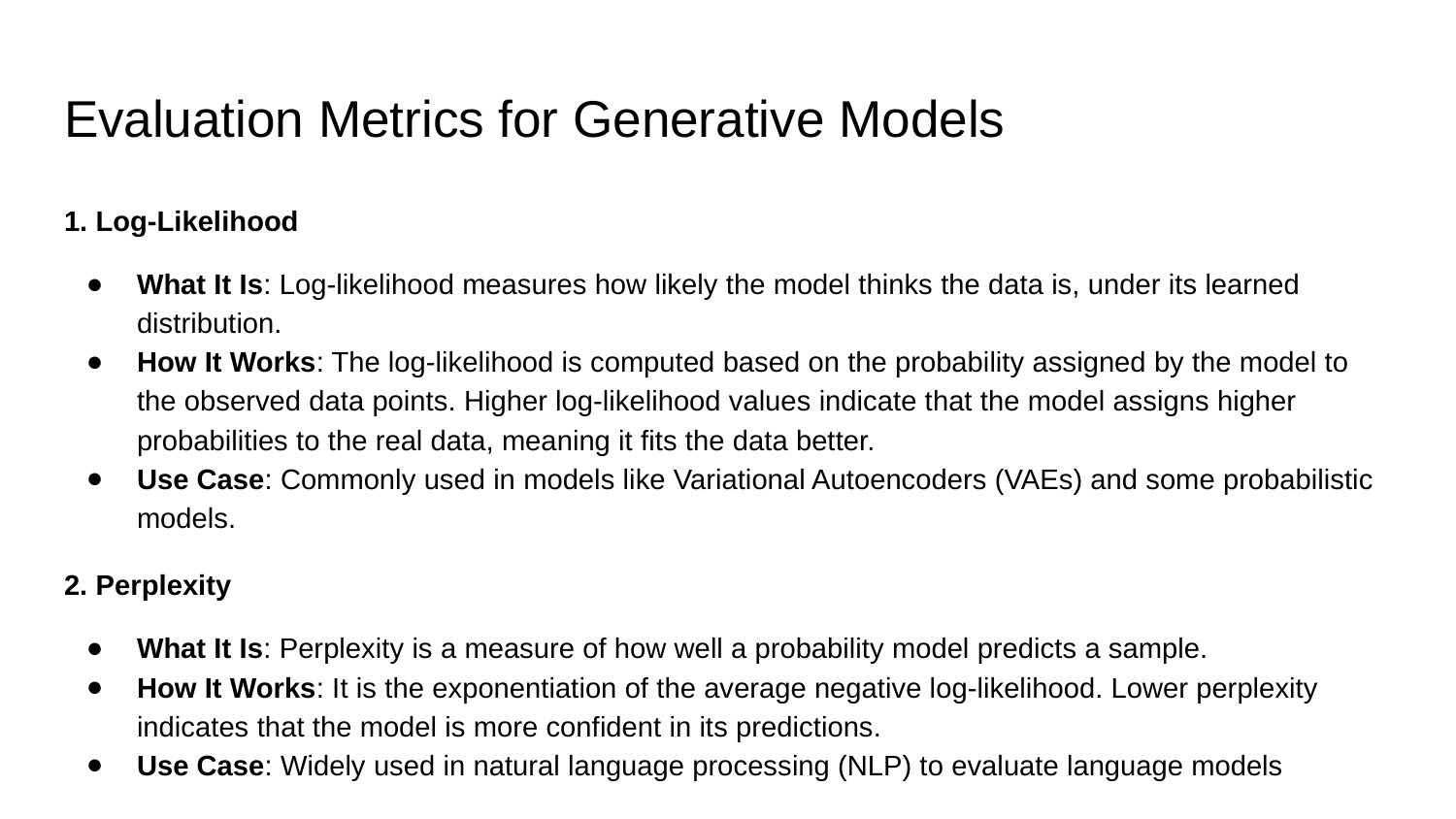

# Evaluation Metrics for Generative Models
1. Log-Likelihood
What It Is: Log-likelihood measures how likely the model thinks the data is, under its learned distribution.
How It Works: The log-likelihood is computed based on the probability assigned by the model to the observed data points. Higher log-likelihood values indicate that the model assigns higher probabilities to the real data, meaning it fits the data better.
Use Case: Commonly used in models like Variational Autoencoders (VAEs) and some probabilistic models.
2. Perplexity
What It Is: Perplexity is a measure of how well a probability model predicts a sample.
How It Works: It is the exponentiation of the average negative log-likelihood. Lower perplexity indicates that the model is more confident in its predictions.
Use Case: Widely used in natural language processing (NLP) to evaluate language models